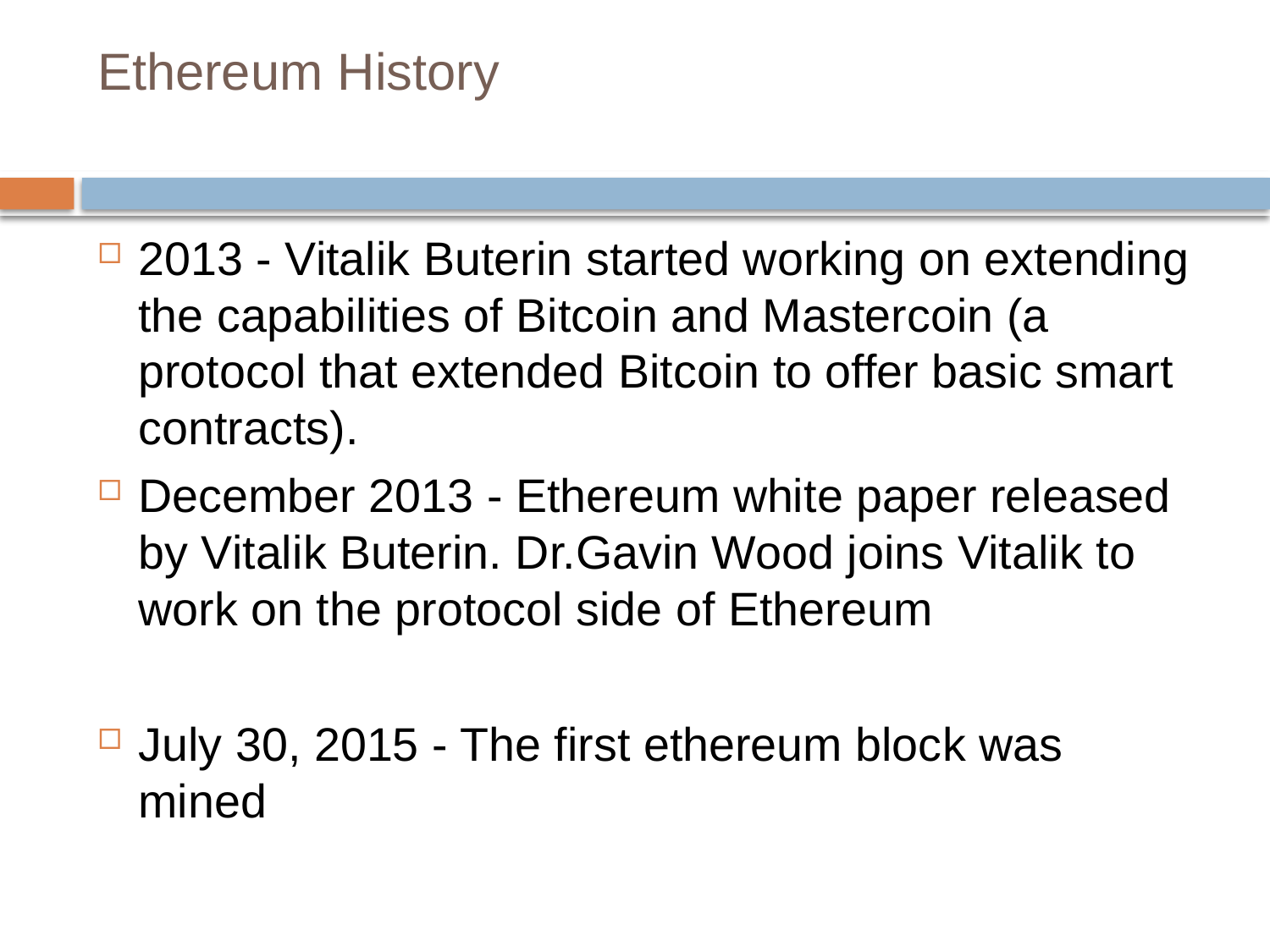

# Ethereum History
2013 - Vitalik Buterin started working on extending the capabilities of Bitcoin and Mastercoin (a protocol that extended Bitcoin to offer basic smart contracts).
December 2013 - Ethereum white paper released by Vitalik Buterin. Dr.Gavin Wood joins Vitalik to work on the protocol side of Ethereum

July 30, 2015 - The first ethereum block was mined